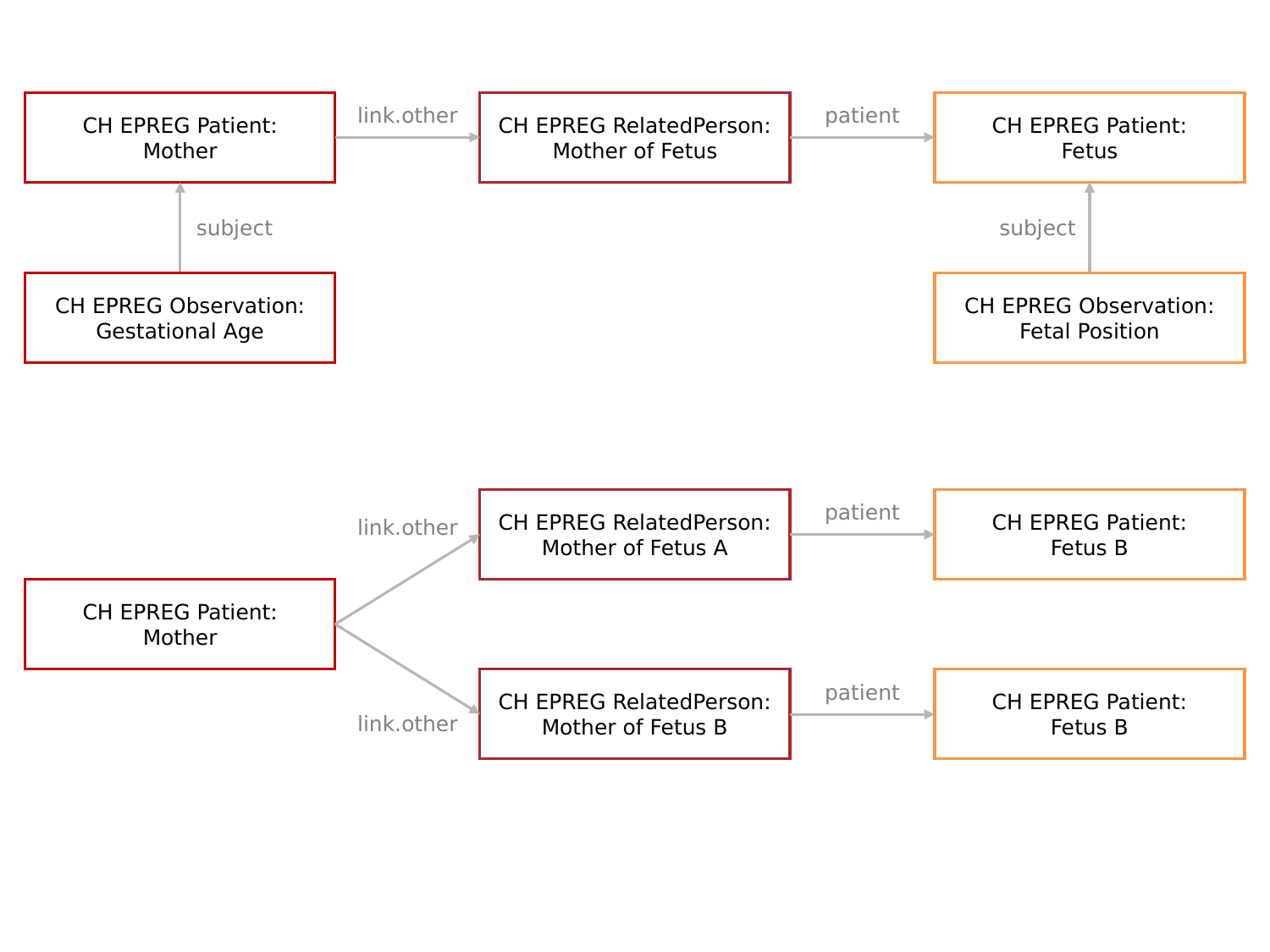

link.other
patient
CH EPREG Patient:
Mother
CH EPREG RelatedPerson:
Mother of Fetus
CH EPREG Patient:
Fetus
subject
subject
CH EPREG Observation: Fetal Position
CH EPREG Observation:
Gestational Age
patient
CH EPREG RelatedPerson:
Mother of Fetus A
CH EPREG Patient:
Fetus B
link.other
CH EPREG Patient:
Mother
CH EPREG RelatedPerson:
Mother of Fetus B
patient
CH EPREG Patient:
Fetus B
link.other